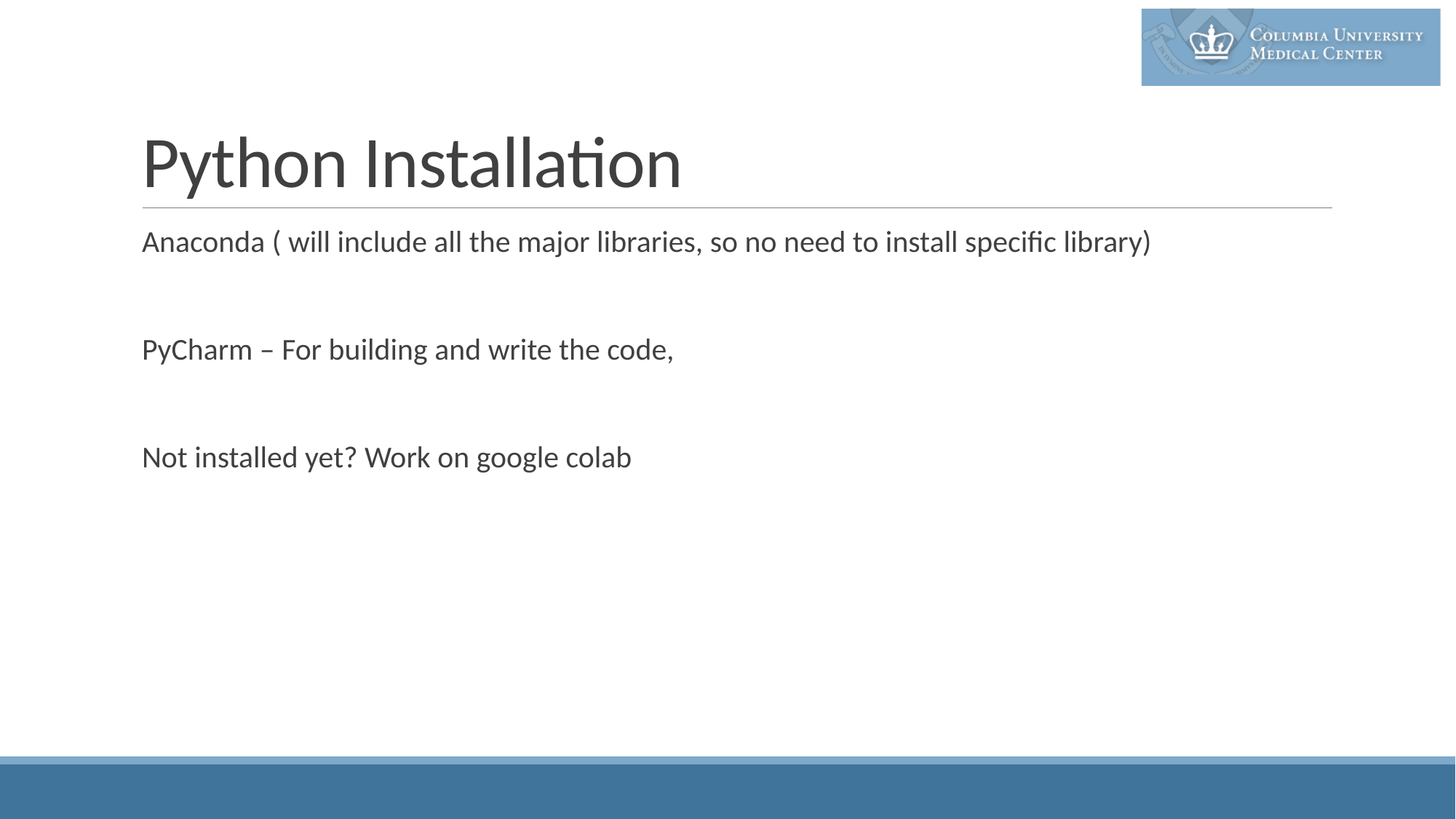

# Python Installation
Anaconda ( will include all the major libraries, so no need to install specific library)

PyCharm – For building and write the code,

Not installed yet? Work on google colab